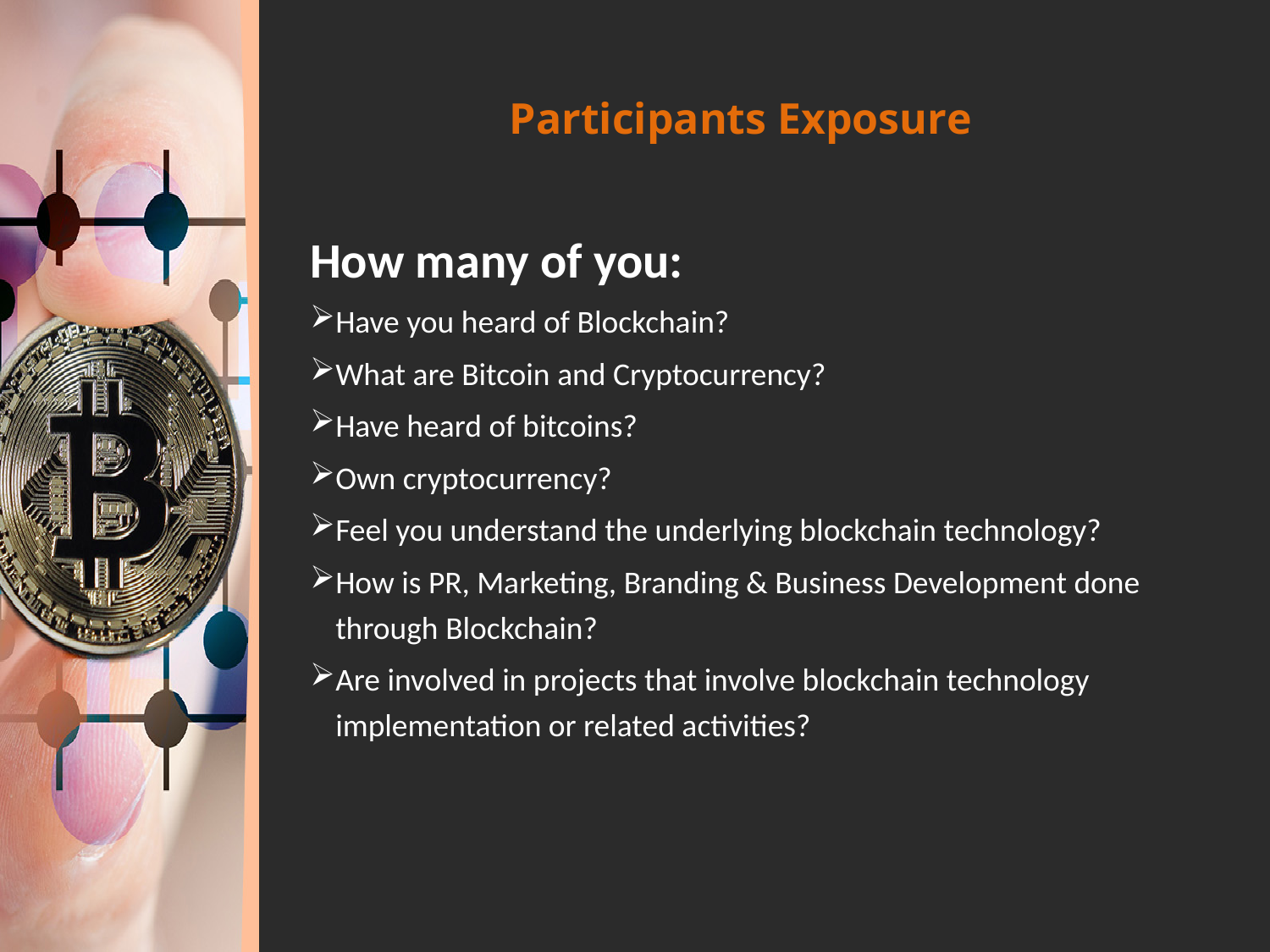

# Participants Exposure
How many of you:
Have you heard of Blockchain?
What are Bitcoin and Cryptocurrency?
Have heard of bitcoins?
Own cryptocurrency?
Feel you understand the underlying blockchain technology?
How is PR, Marketing, Branding & Business Development done through Blockchain?
Are involved in projects that involve blockchain technology implementation or related activities?